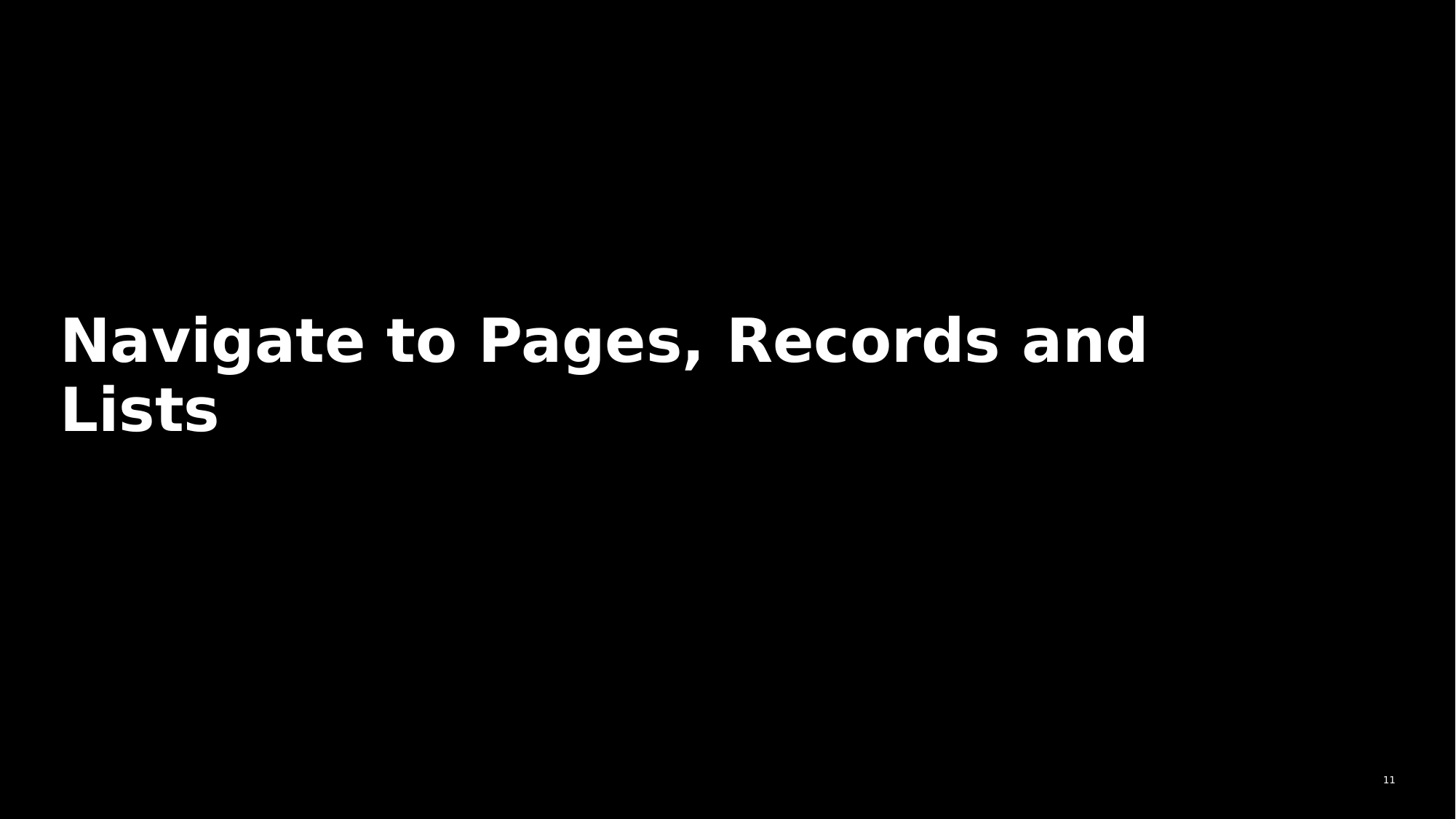

# Navigate to Pages, Records and Lists